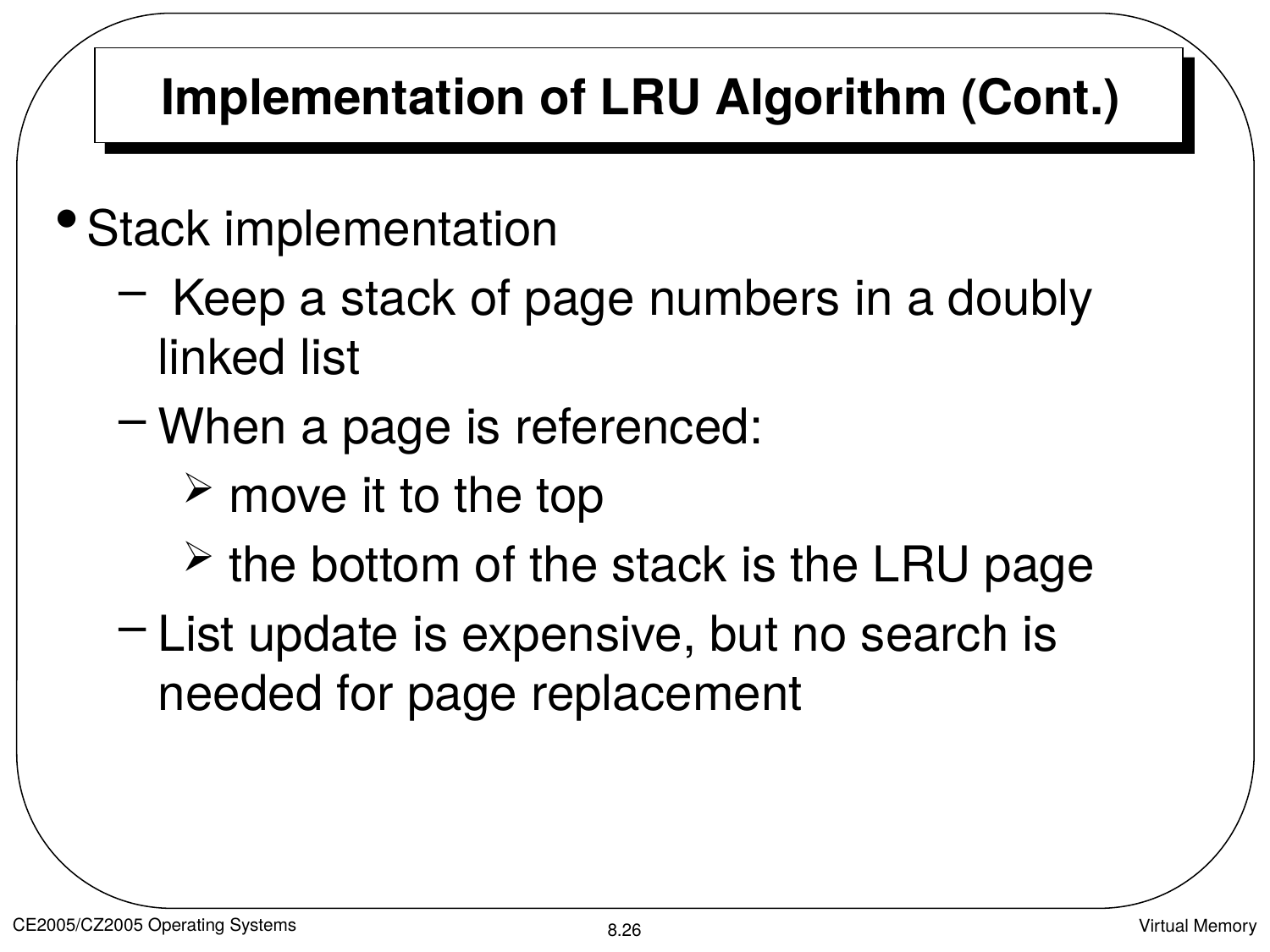

# Implementation of LRU Algorithm (Cont.)
Stack implementation
 Keep a stack of page numbers in a doubly linked list
When a page is referenced:
 move it to the top
 the bottom of the stack is the LRU page
List update is expensive, but no search is needed for page replacement